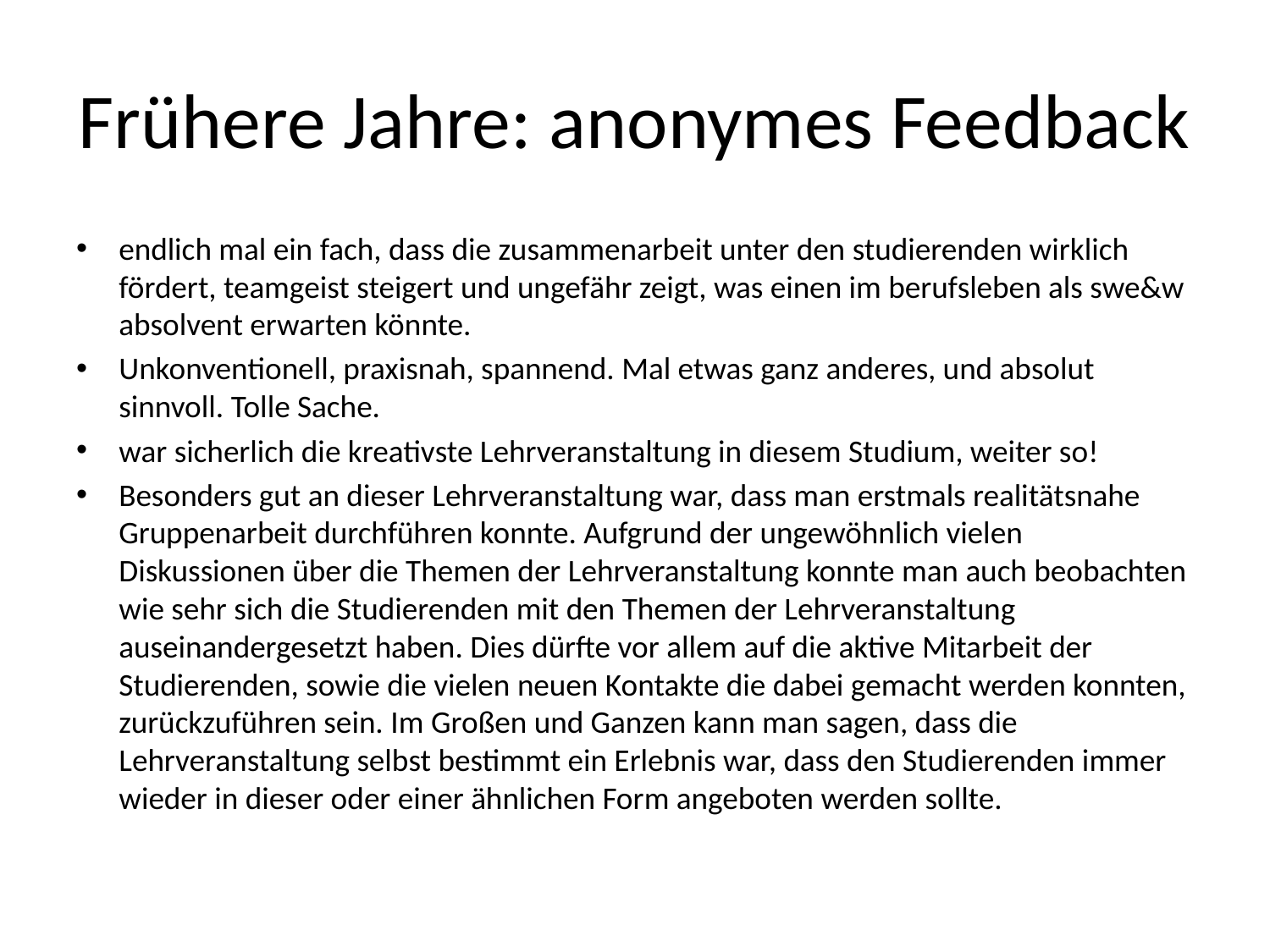

# Frühere Jahre: anonymes Feedback
endlich mal ein fach, dass die zusammenarbeit unter den studierenden wirklich fördert, teamgeist steigert und ungefähr zeigt, was einen im berufsleben als swe&w absolvent erwarten könnte.
Unkonventionell, praxisnah, spannend. Mal etwas ganz anderes, und absolut sinnvoll. Tolle Sache.
war sicherlich die kreativste Lehrveranstaltung in diesem Studium, weiter so!
Besonders gut an dieser Lehrveranstaltung war, dass man erstmals realitätsnahe Gruppenarbeit durchführen konnte. Aufgrund der ungewöhnlich vielen Diskussionen über die Themen der Lehrveranstaltung konnte man auch beobachten wie sehr sich die Studierenden mit den Themen der Lehrveranstaltung auseinandergesetzt haben. Dies dürfte vor allem auf die aktive Mitarbeit der Studierenden, sowie die vielen neuen Kontakte die dabei gemacht werden konnten, zurückzuführen sein. Im Großen und Ganzen kann man sagen, dass die Lehrveranstaltung selbst bestimmt ein Erlebnis war, dass den Studierenden immer wieder in dieser oder einer ähnlichen Form angeboten werden sollte.